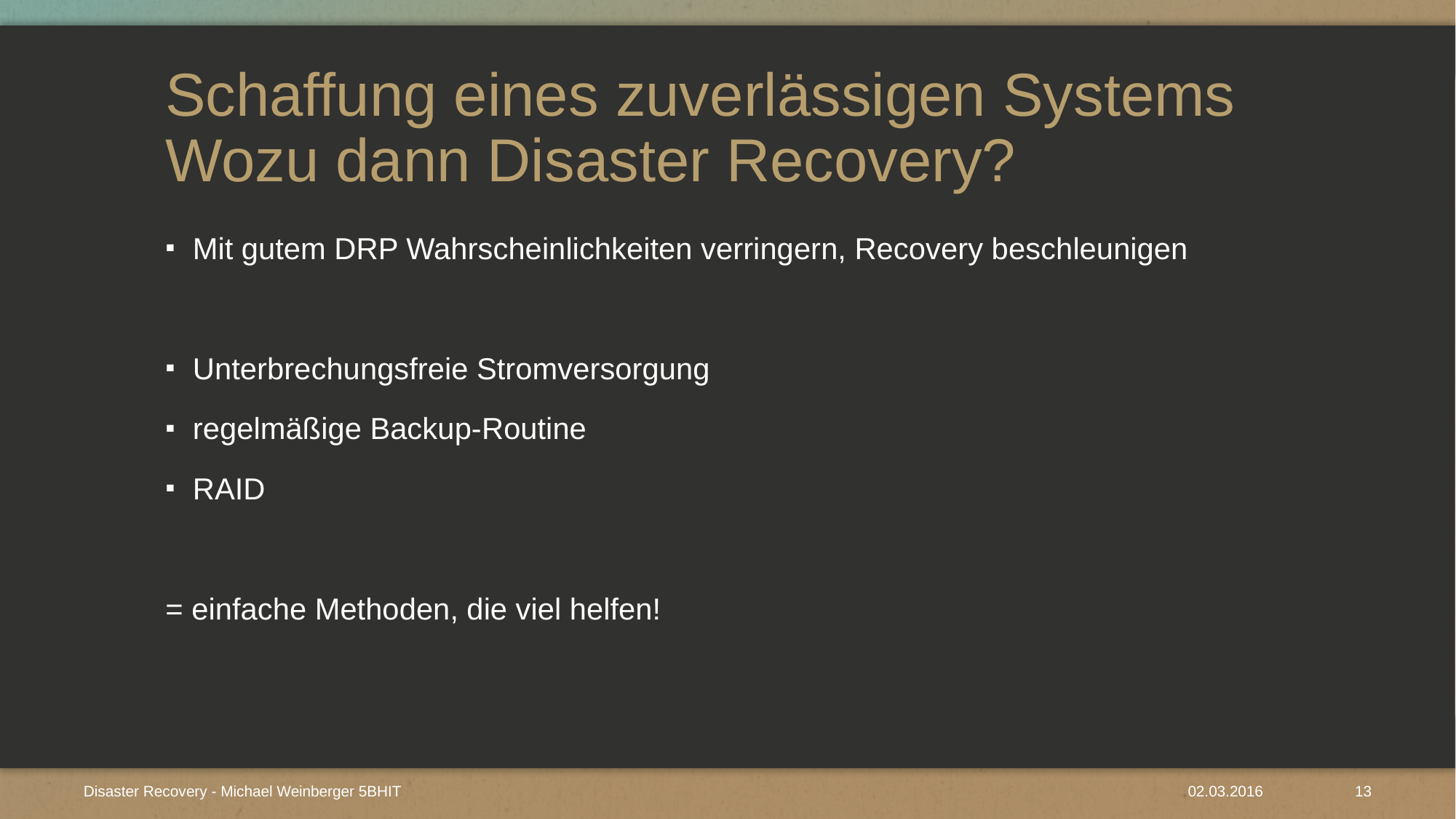

# Schaffung eines zuverlässigen Systems Wozu dann Disaster Recovery?
Mit gutem DRP Wahrscheinlichkeiten verringern, Recovery beschleunigen

Unterbrechungsfreie Stromversorgung
regelmäßige Backup-Routine
RAID

= einfache Methoden, die viel helfen!
Disaster Recovery - Michael Weinberger 5BHIT
02.03.2016
13